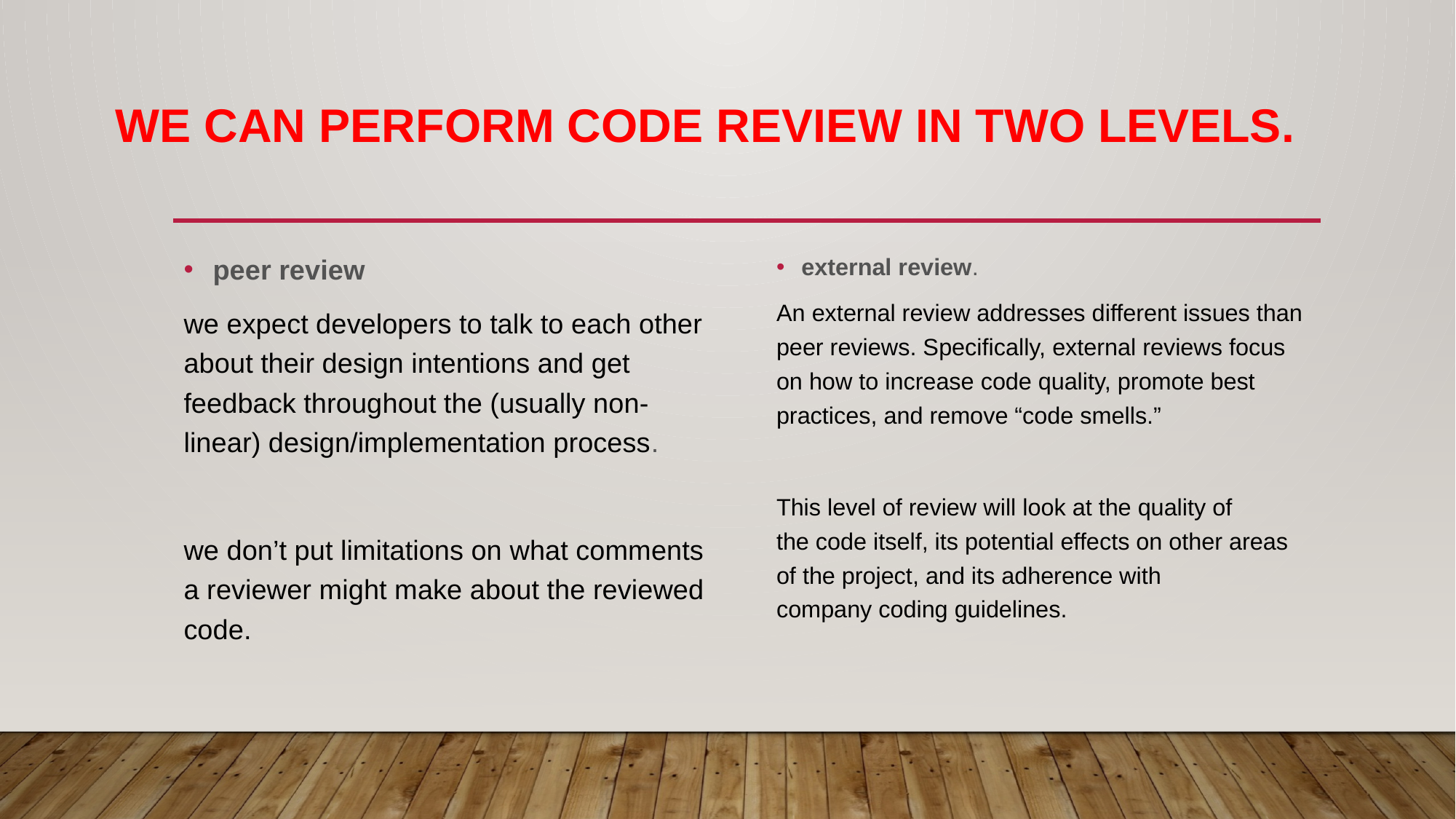

# We CAN perform code review in two levels.
peer review
we expect developers to talk to each other about their design intentions and get feedback throughout the (usually non-linear) design/implementation process.

we don’t put limitations on what comments a reviewer might make about the reviewed code.

external review.
An external review addresses different issues than peer reviews. Specifically, external reviews focus on how to increase code quality, promote best practices, and remove “code smells.”

This level of review will look at the quality of the code itself, its potential effects on other areas of the project, and its adherence with company coding guidelines.